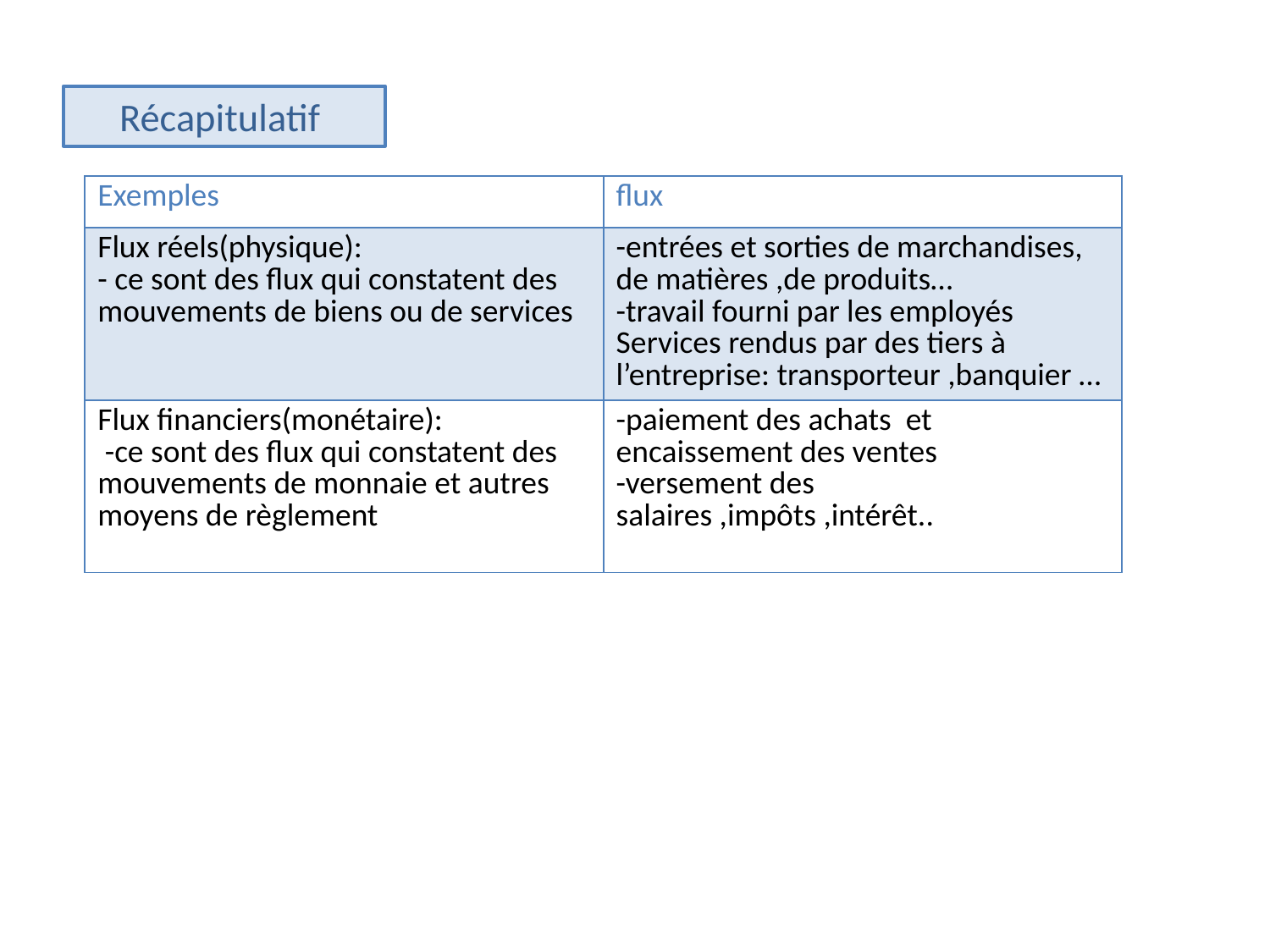

# Récapitulatif
| Exemples | flux |
| --- | --- |
| Flux réels(physique): - ce sont des flux qui constatent des mouvements de biens ou de services | -entrées et sorties de marchandises, de matières ,de produits… -travail fourni par les employés Services rendus par des tiers à l’entreprise: transporteur ,banquier … |
| Flux financiers(monétaire): -ce sont des flux qui constatent des mouvements de monnaie et autres moyens de règlement | -paiement des achats et encaissement des ventes -versement des salaires ,impôts ,intérêt.. |